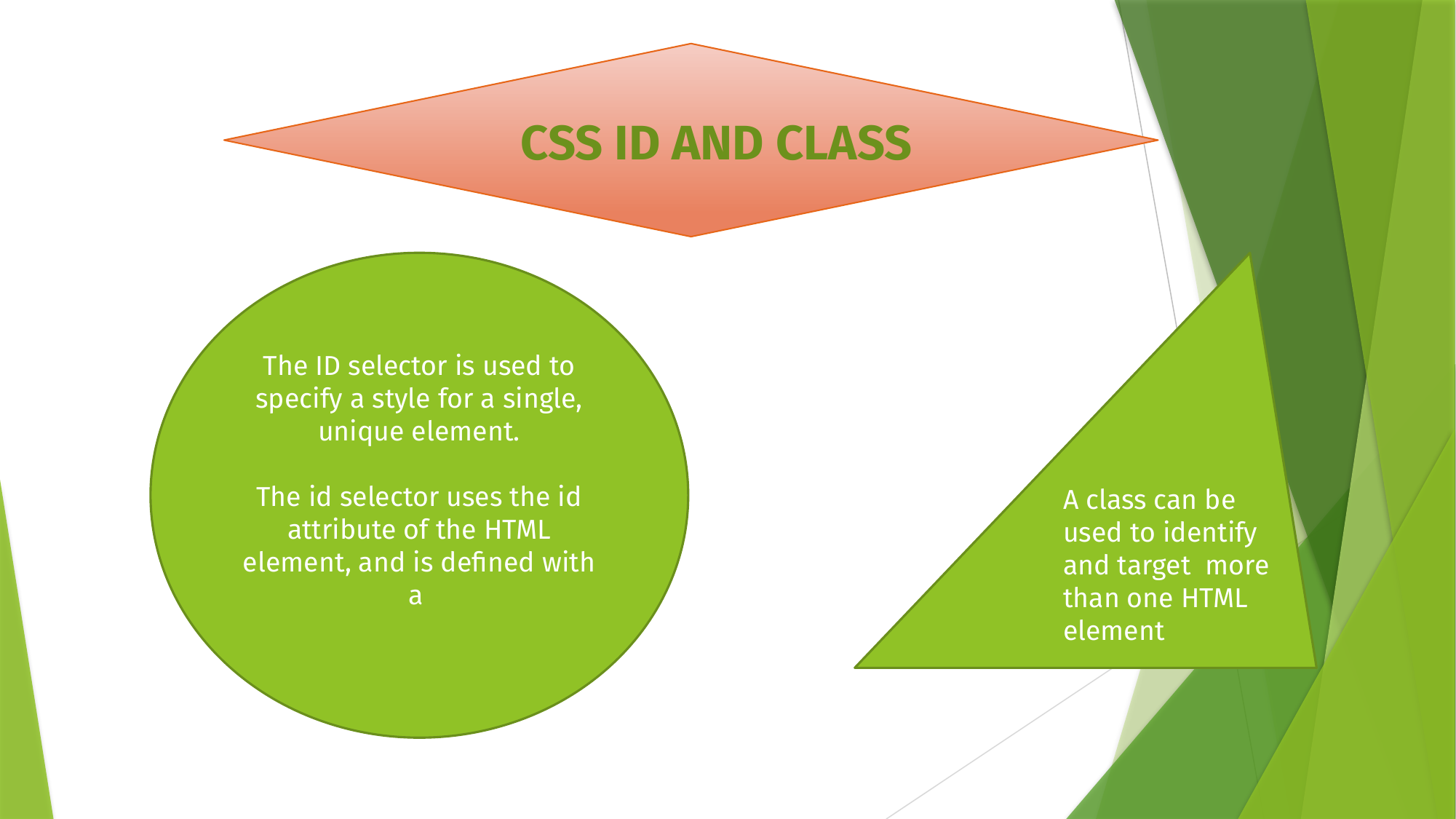

CSS ID AND CLASS

#

The ID selector is used to specify a style for a single, unique element.

The id selector uses the id attribute of the HTML element, and is defined with a

A class can be used to identify and target  more than one HTML element